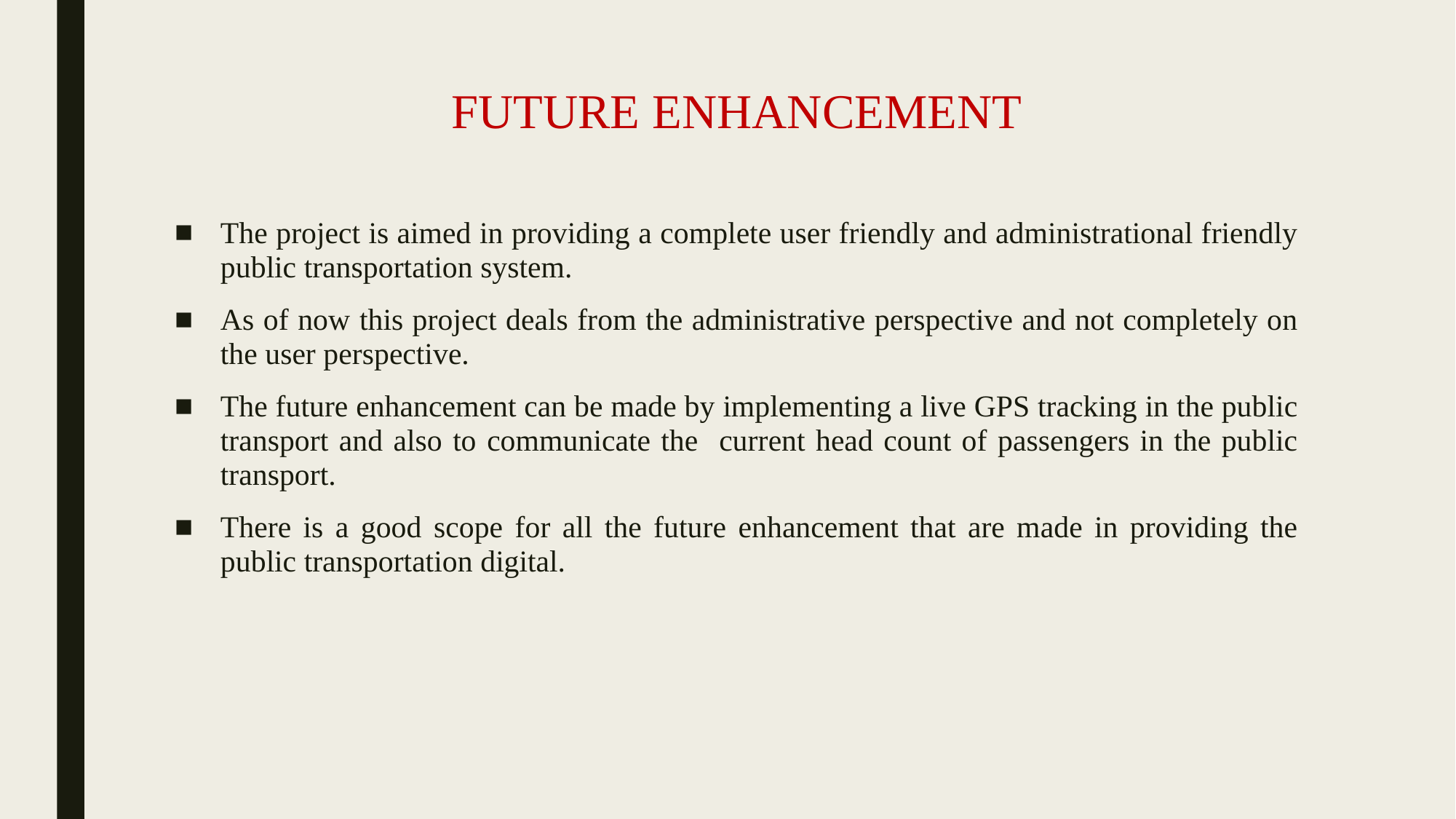

# FUTURE ENHANCEMENT
The project is aimed in providing a complete user friendly and administrational friendly public transportation system.
As of now this project deals from the administrative perspective and not completely on the user perspective.
The future enhancement can be made by implementing a live GPS tracking in the public transport and also to communicate the  current head count of passengers in the public transport.
There is a good scope for all the future enhancement that are made in providing the public transportation digital.